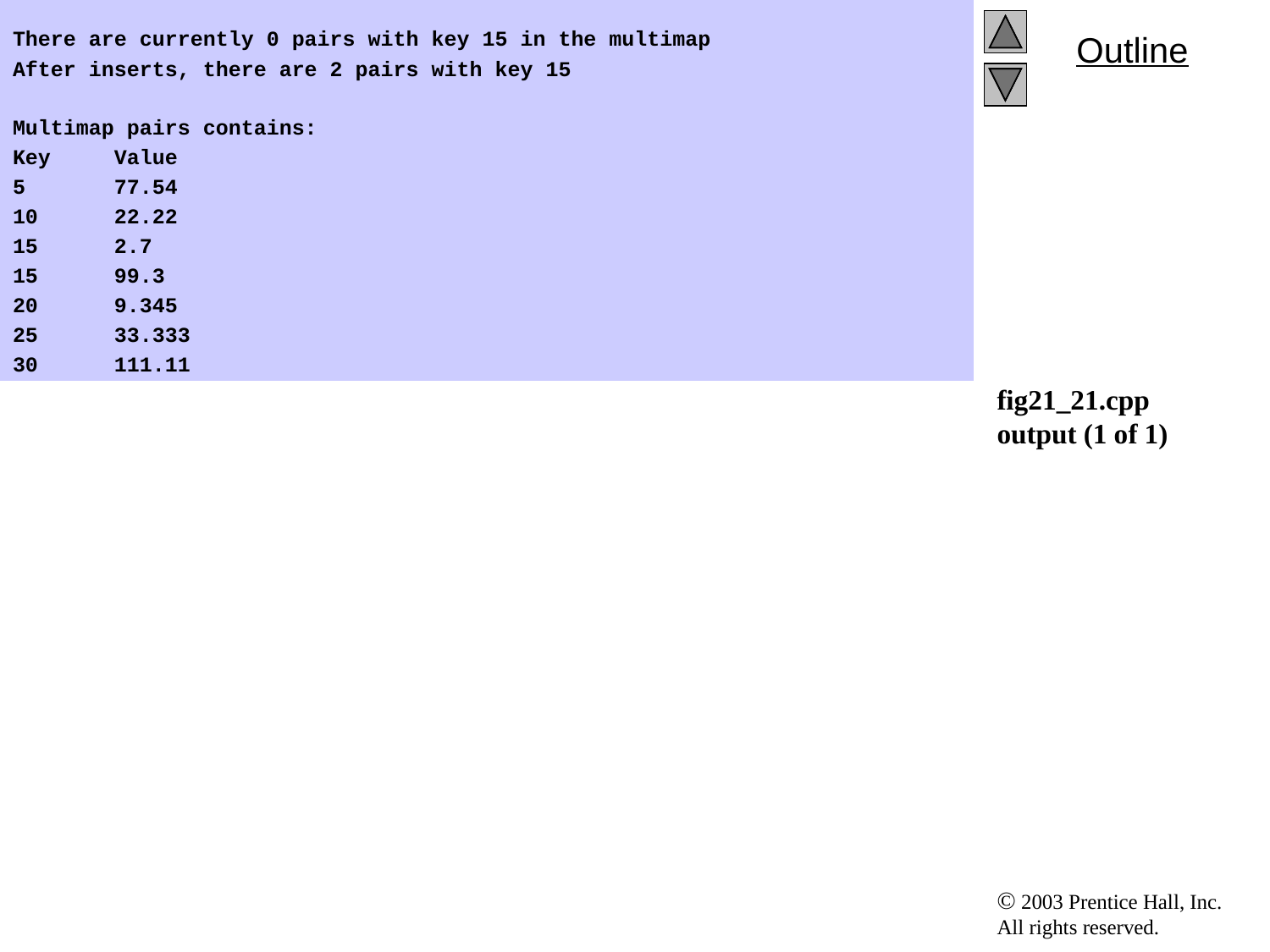

There are currently 0 pairs with key 15 in the multimap
After inserts, there are 2 pairs with key 15

Multimap pairs contains:
Key     Value
5       77.54
10      22.22
15      2.7
15      99.3
20      9.345
25      33.333
30      111.11

# fig21_21.cpp output (1 of 1)